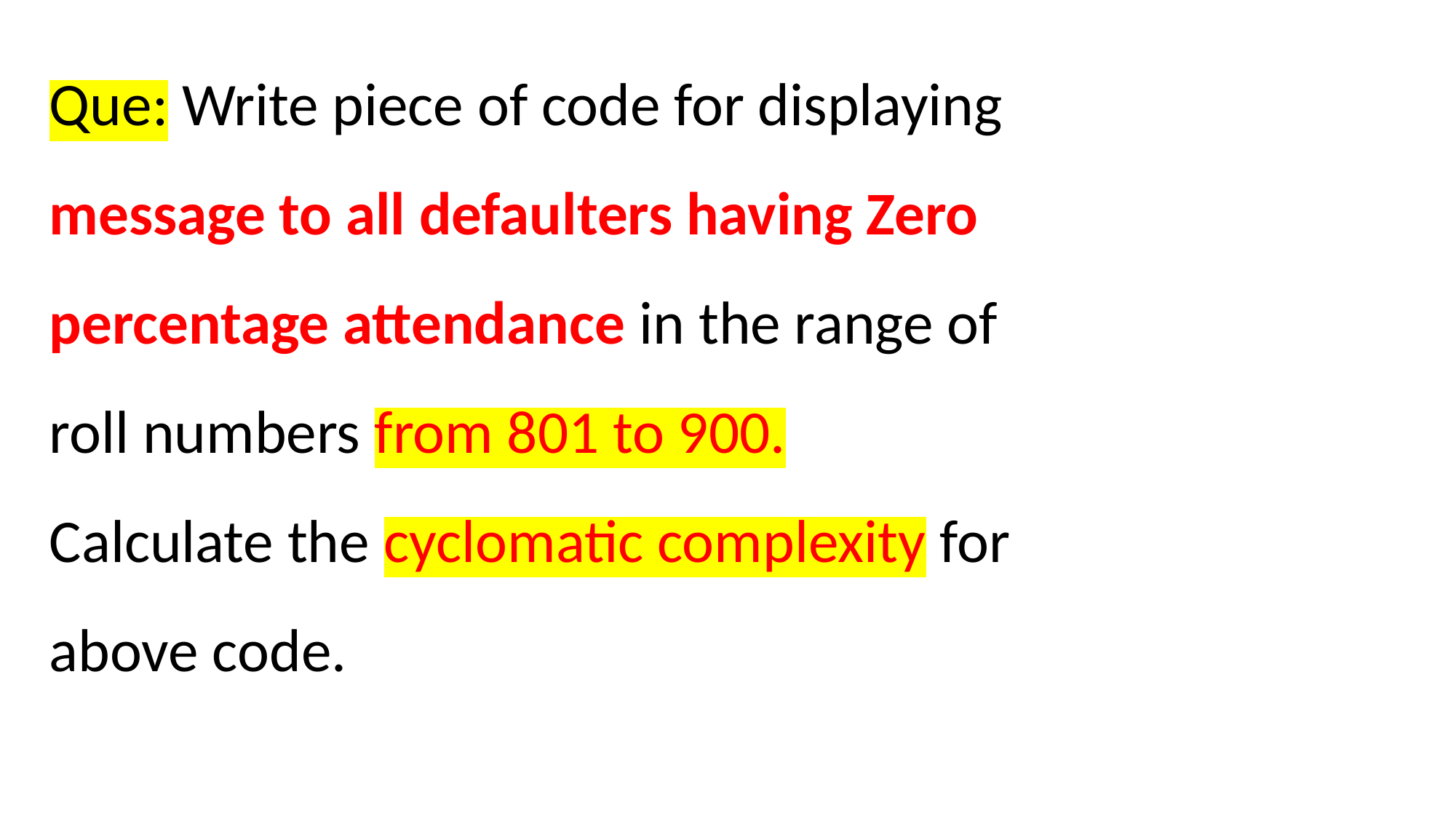

Que: Write piece of code for displaying message to all defaulters having Zero percentage attendance in the range of roll numbers from 801 to 900.
Calculate the cyclomatic complexity for above code.